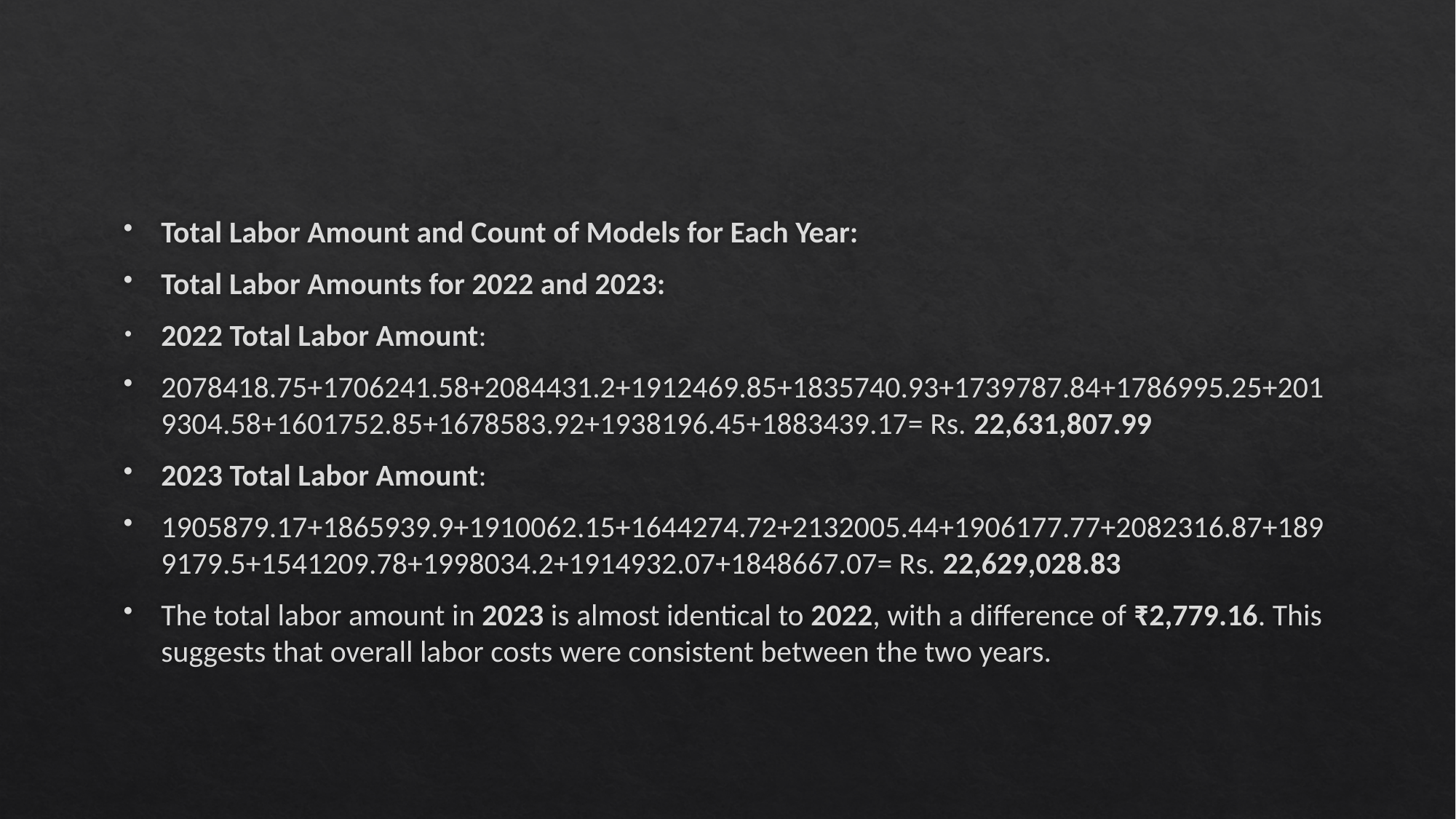

#
Total Labor Amount and Count of Models for Each Year:
Total Labor Amounts for 2022 and 2023:
2022 Total Labor Amount:
2078418.75+1706241.58+2084431.2+1912469.85+1835740.93+1739787.84+1786995.25+2019304.58+1601752.85+1678583.92+1938196.45+1883439.17= Rs. 22,631,807.99
2023 Total Labor Amount:
1905879.17+1865939.9+1910062.15+1644274.72+2132005.44+1906177.77+2082316.87+1899179.5+1541209.78+1998034.2+1914932.07+1848667.07= Rs. 22,629,028.83
The total labor amount in 2023 is almost identical to 2022, with a difference of ₹2,779.16. This suggests that overall labor costs were consistent between the two years.